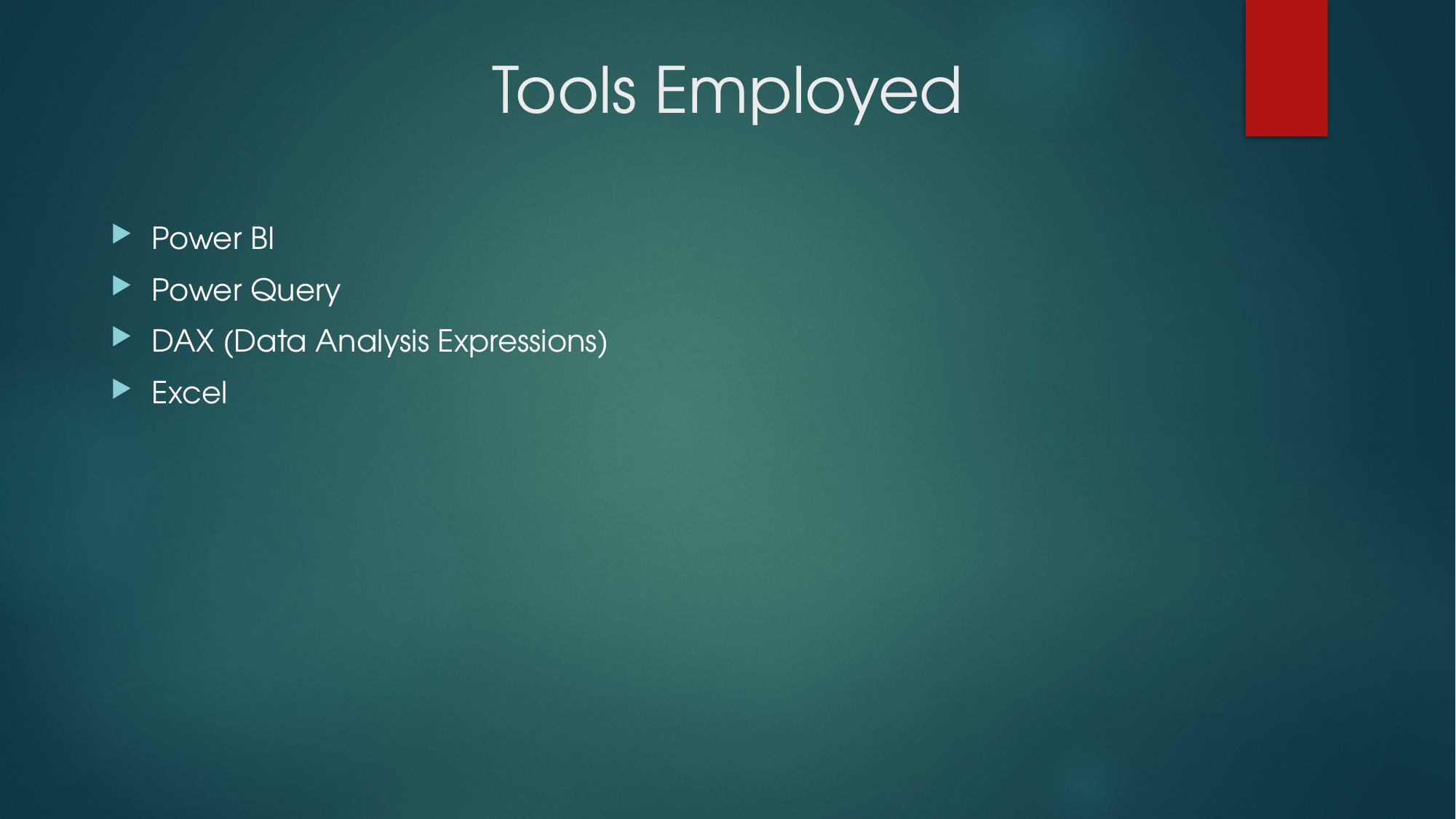

# Tools Employed
Power BI
Power Query
DAX (Data Analysis Expressions)
Excel